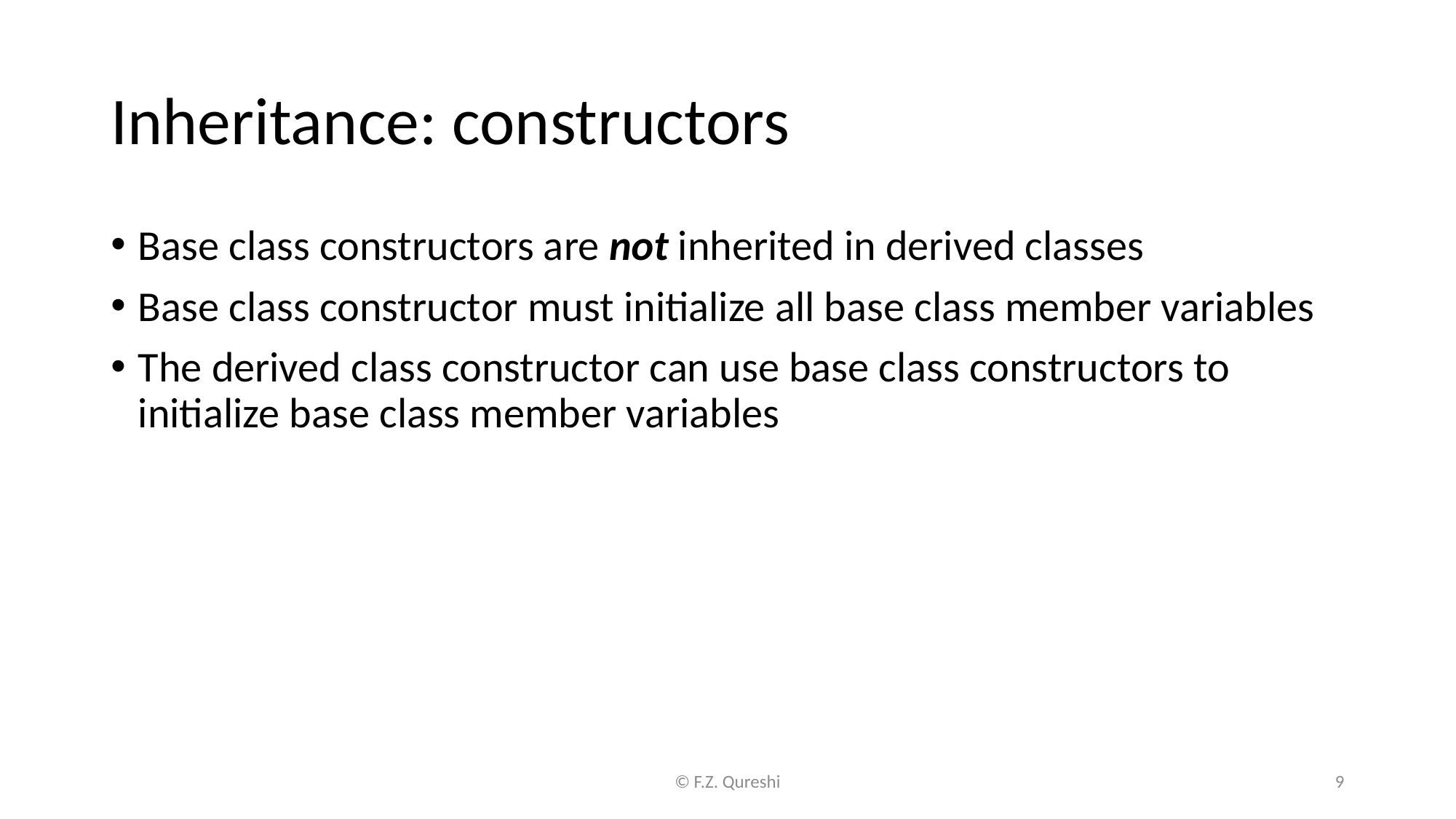

# Inheritance: constructors
Base class constructors are not inherited in derived classes
Base class constructor must initialize all base class member variables
The derived class constructor can use base class constructors to initialize base class member variables

© F.Z. Qureshi
9